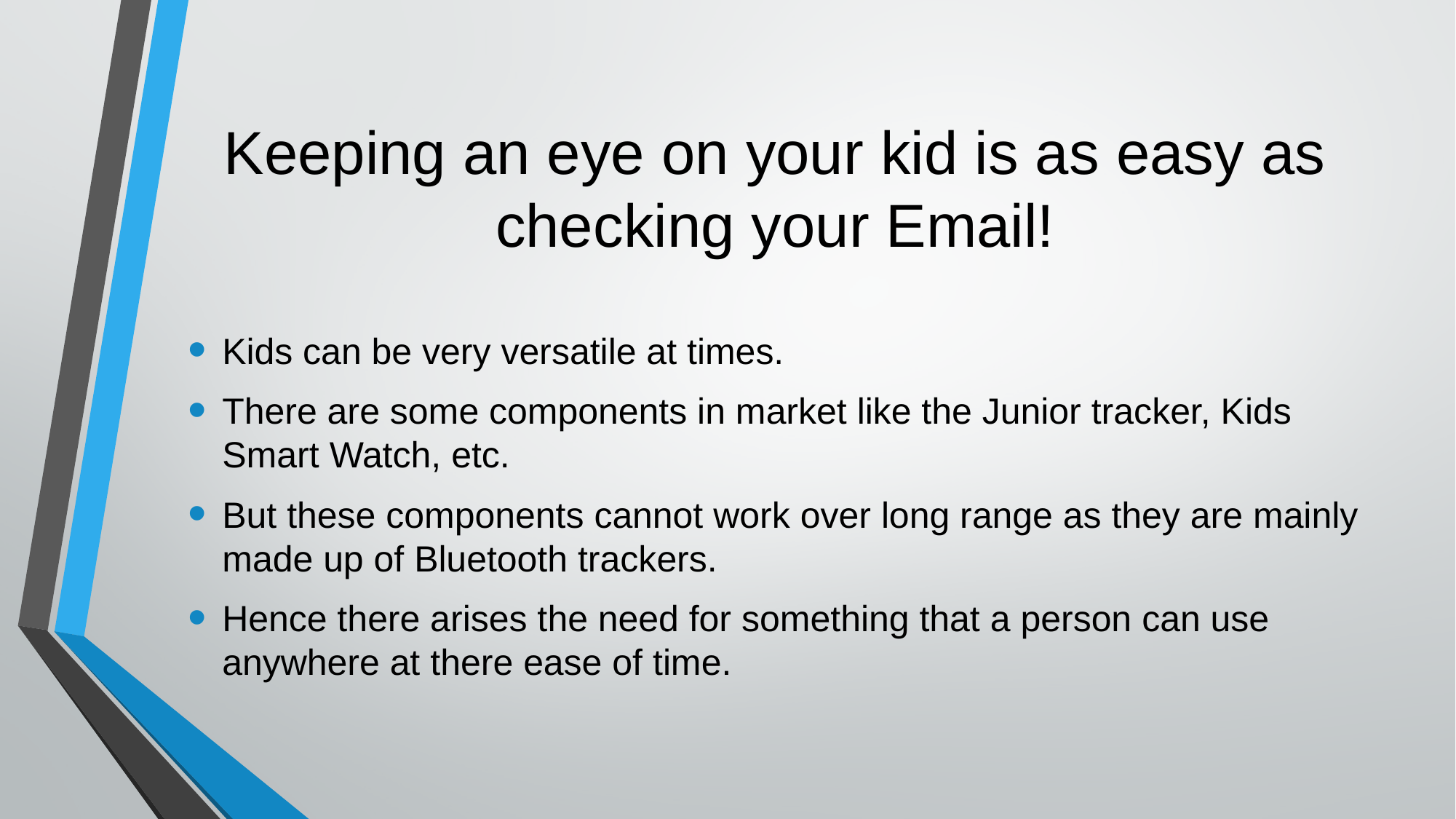

# Keeping an eye on your kid is as easy as checking your Email!
Kids can be very versatile at times.
There are some components in market like the Junior tracker, Kids Smart Watch, etc.
But these components cannot work over long range as they are mainly made up of Bluetooth trackers.
Hence there arises the need for something that a person can use anywhere at there ease of time.